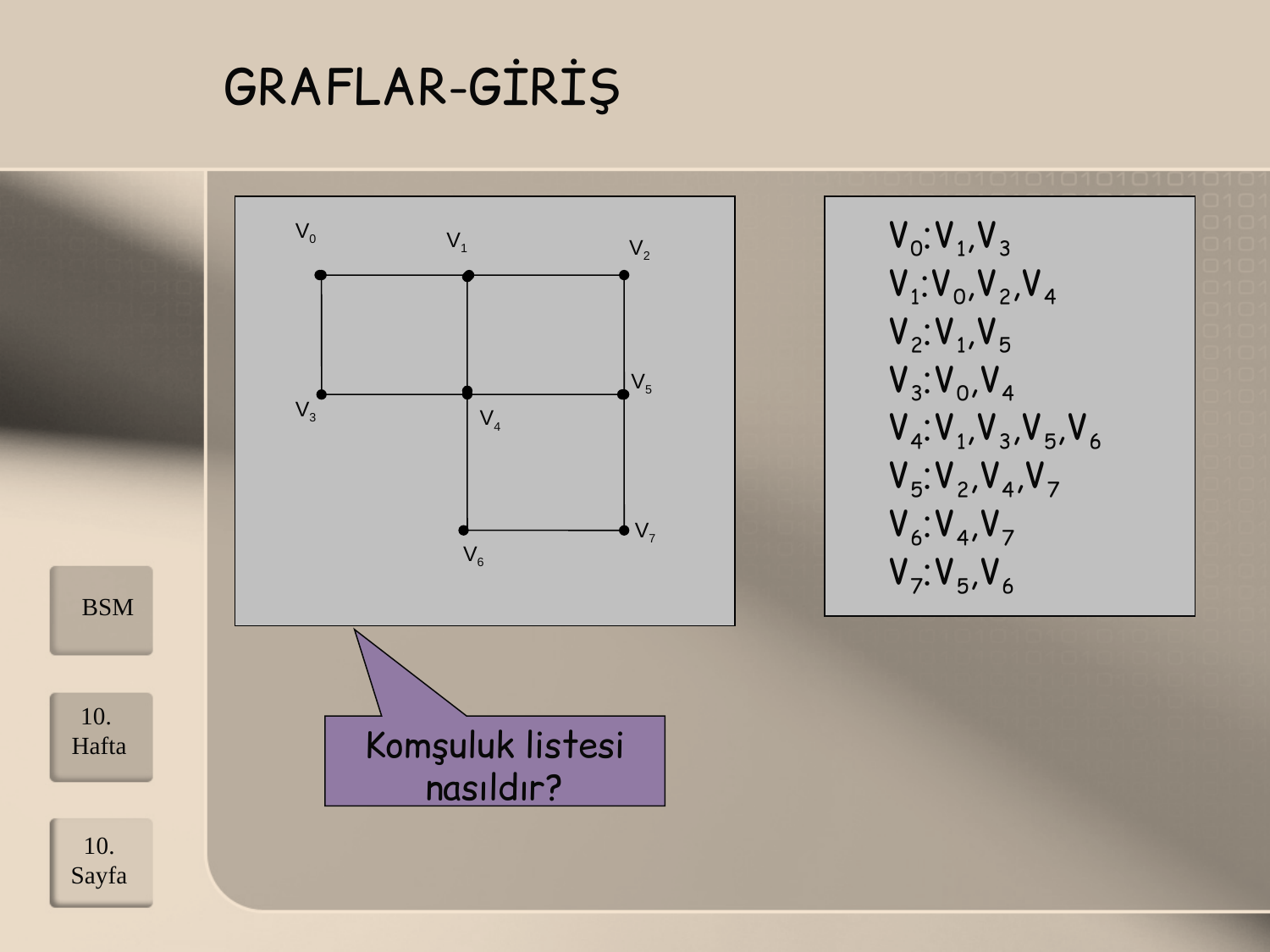

# GRAFLAR-GİRİŞ

V0
V1
V2

V5
V3

V4
V7

V6

V0:V1,V3
V1:V0,V2,V4
V2:V1,V5
V3:V0,V4
V4:V1,V3,V5,V6
V5:V2,V4,V7
V6:V4,V7
V7:V5,V6
BSM
10.  Hafta
Komşuluk listesi nasıldır?
10. Sayfa